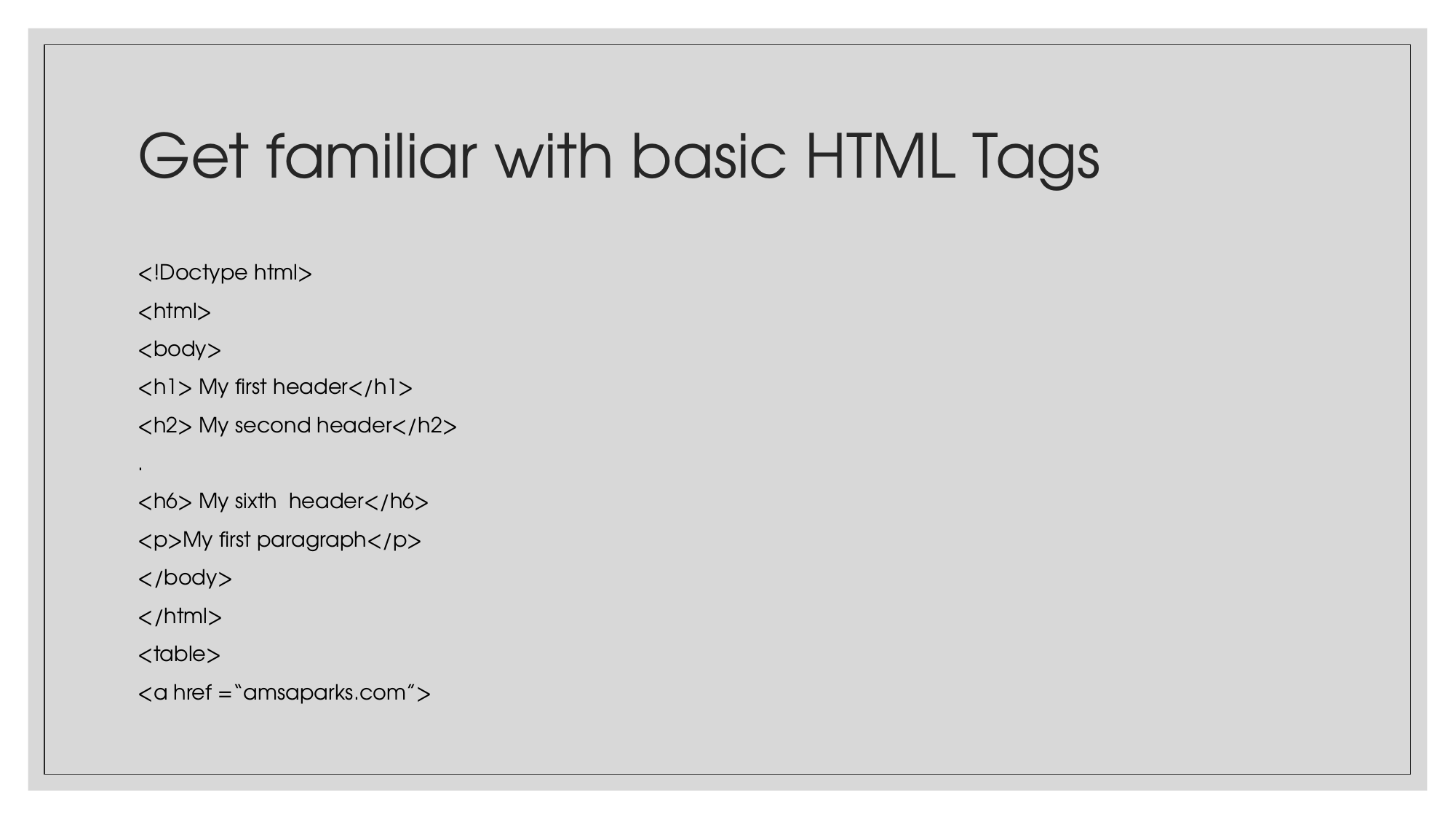

# Get familiar with basic HTML Tags
<!Doctype html>
<html>
<body>
<h1> My first header</h1>
<h2> My second header</h2>
.
<h6> My sixth  header</h6>
<p>My first paragraph</p>
</body>
</html>
<table>
<a href =“amsaparks.com”>